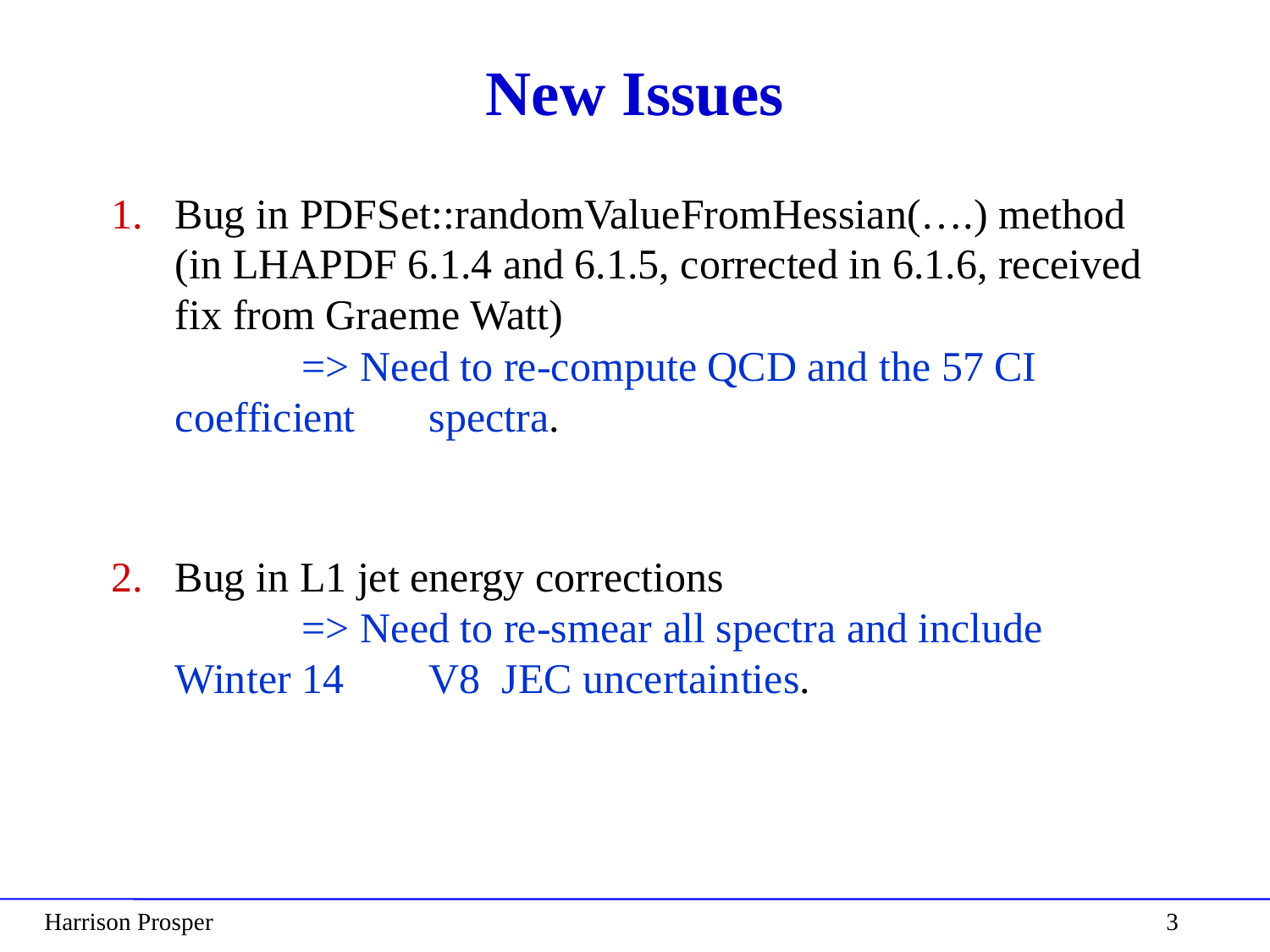

# New Issues
Bug in PDFSet::randomValueFromHessian(….) method (in LHAPDF 6.1.4 and 6.1.5, corrected in 6.1.6, received fix from Graeme Watt)
	=> Need to re-compute QCD and the 57 CI coefficient 	spectra.
Bug in L1 jet energy corrections
	=> Need to re-smear all spectra and include Winter 14 	V8  JEC uncertainties.

Harrison Prosper
3